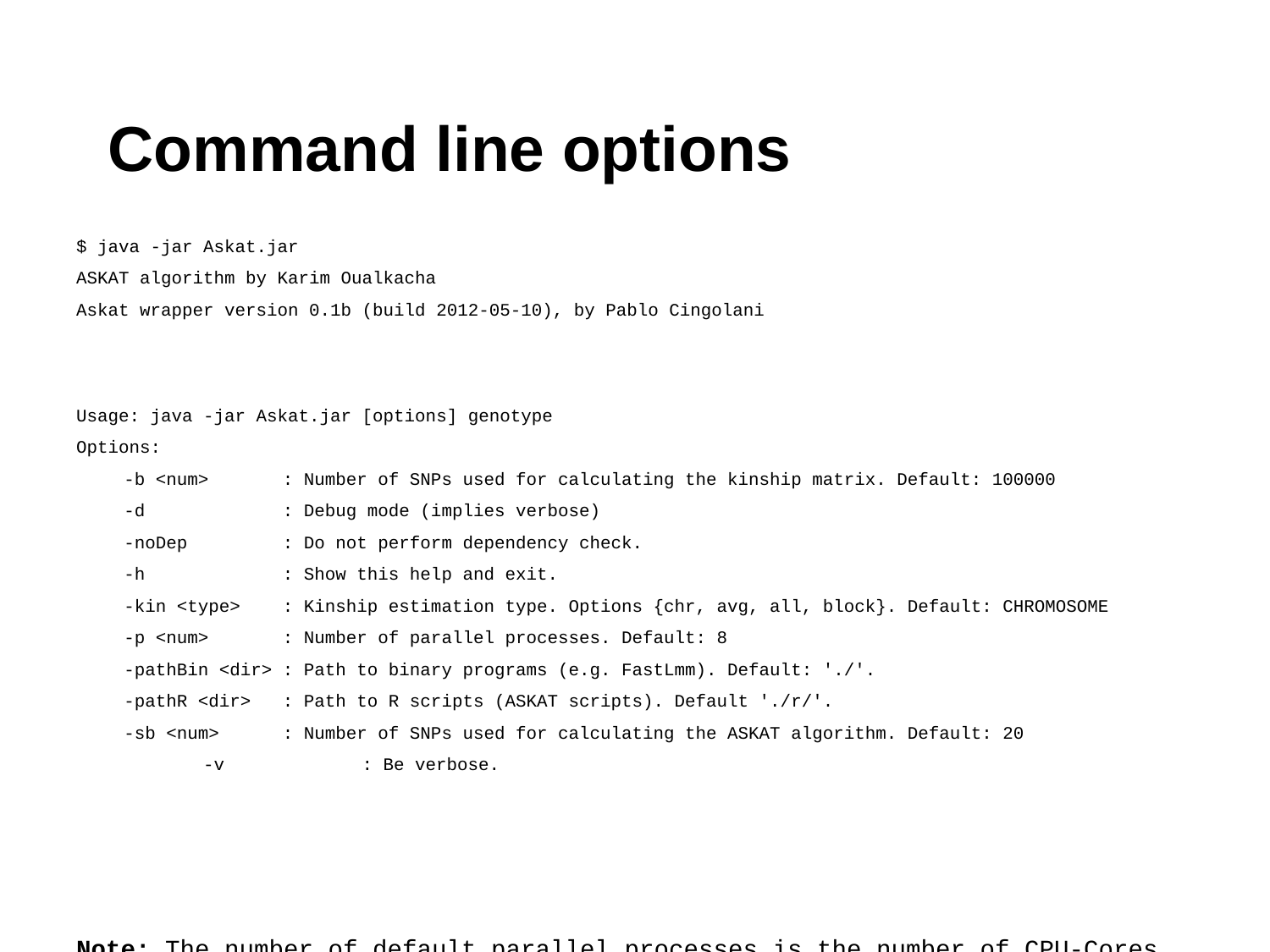

# Command line options
$ java -jar Askat.jar
ASKAT algorithm by Karim Oualkacha
Askat wrapper version 0.1b (build 2012-05-10), by Pablo Cingolani

Usage: java -jar Askat.jar [options] genotype
Options:
	-b <num>       : Number of SNPs used for calculating the kinship matrix. Default: 100000
	-d             : Debug mode (implies verbose)
	-noDep         : Do not perform dependency check.
	-h             : Show this help and exit.
	-kin <type>    : Kinship estimation type. Options {chr, avg, all, block}. Default: CHROMOSOME
	-p <num>       : Number of parallel processes. Default: 8
	-pathBin <dir> : Path to binary programs (e.g. FastLmm). Default: './'.
	-pathR <dir>   : Path to R scripts (ASKAT scripts). Default './r/'.
	-sb <num>      : Number of SNPs used for calculating the ASKAT algorithm. Default: 20
	-v             : Be verbose.

Note: The number of default parallel processes is the number of CPU-Cores in the computer. So the default value may change in each computers.